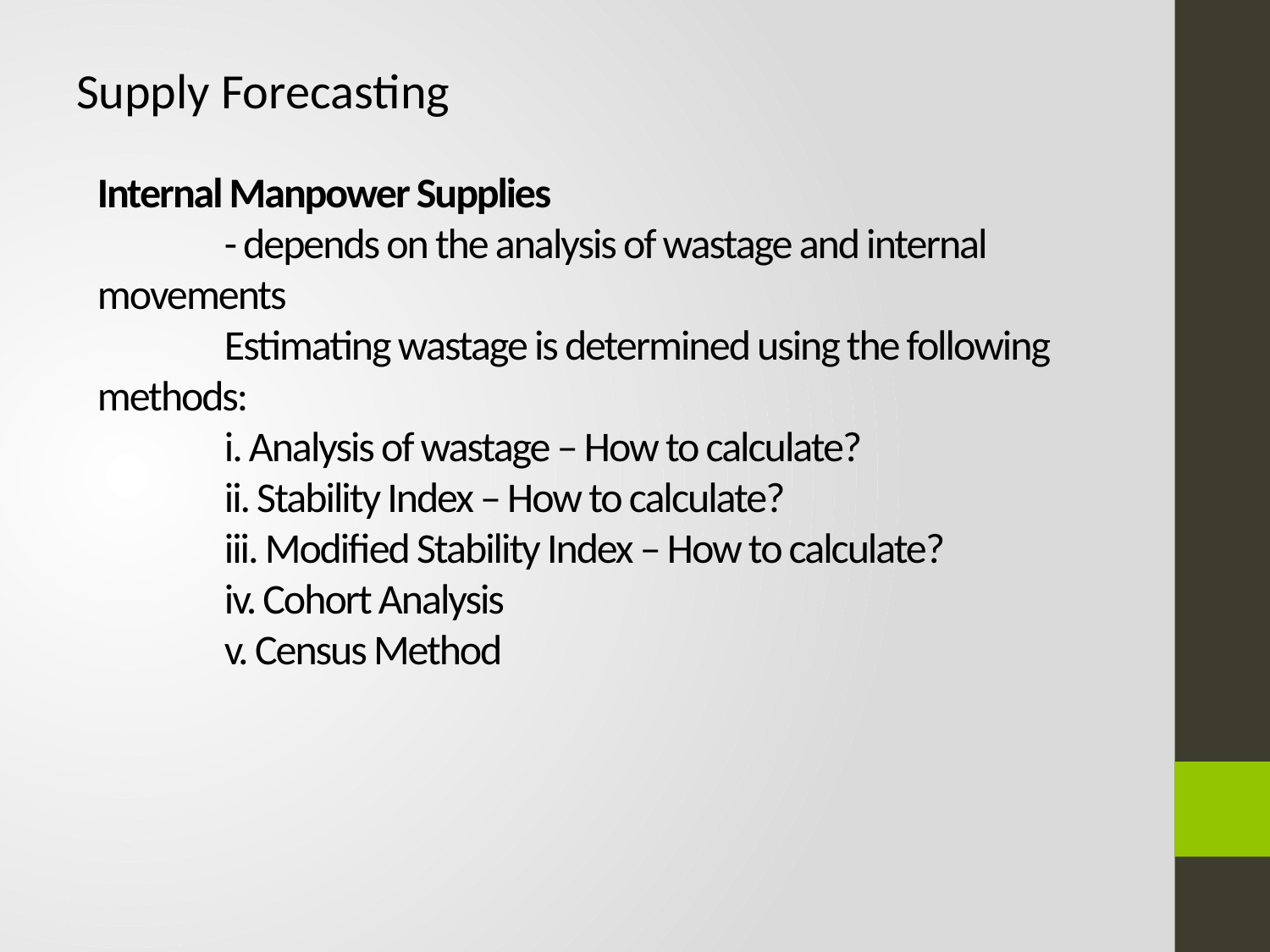

Supply Forecasting
# Internal Manpower Supplies - depends on the analysis of wastage and internal movements Estimating wastage is determined using the following methods: i. Analysis of wastage – How to calculate? ii. Stability Index – How to calculate? iii. Modified Stability Index – How to calculate? iv. Cohort Analysis v. Census Method